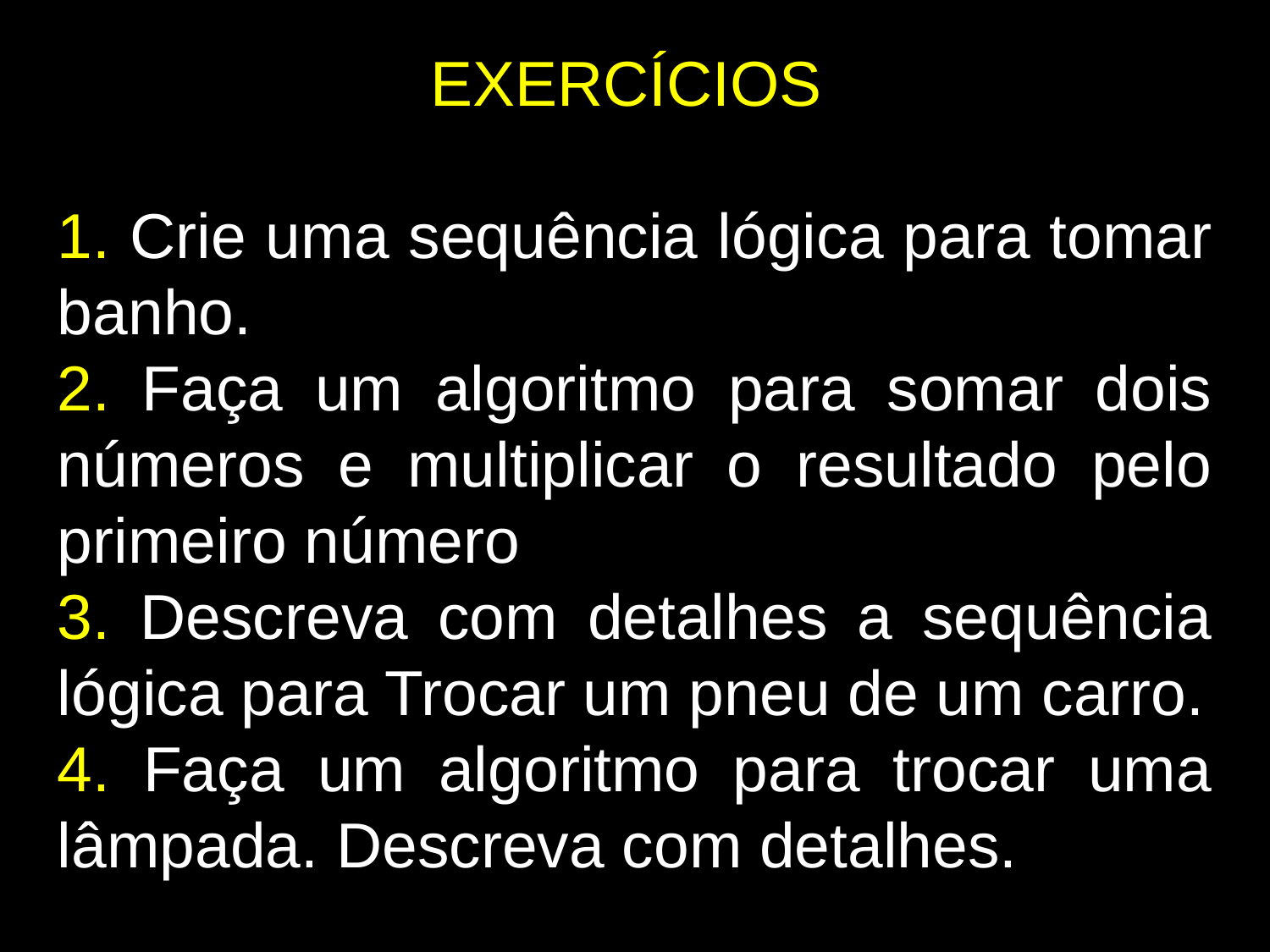

EXERCÍCIOS

1. Crie uma sequência lógica para tomar banho.
2. Faça um algoritmo para somar dois números e multiplicar o resultado pelo primeiro número
3. Descreva com detalhes a sequência lógica para Trocar um pneu de um carro.
4. Faça um algoritmo para trocar uma lâmpada. Descreva com detalhes.